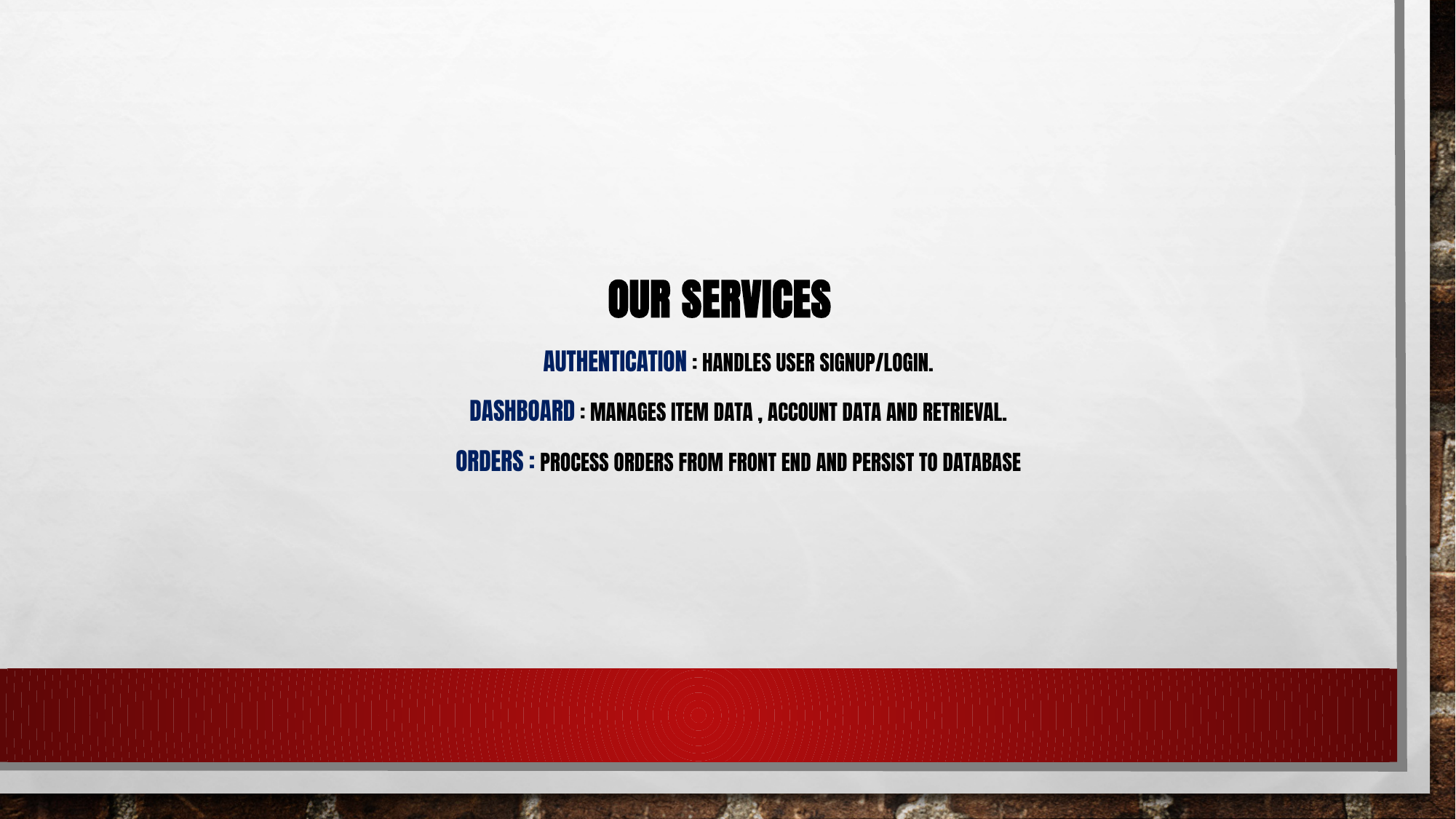

# OUR SERVICES
Authentication : Handles user signup/login.
Dashboard : Manages item data , account data and retrieval.
Orders : process orders from front end and persist to database